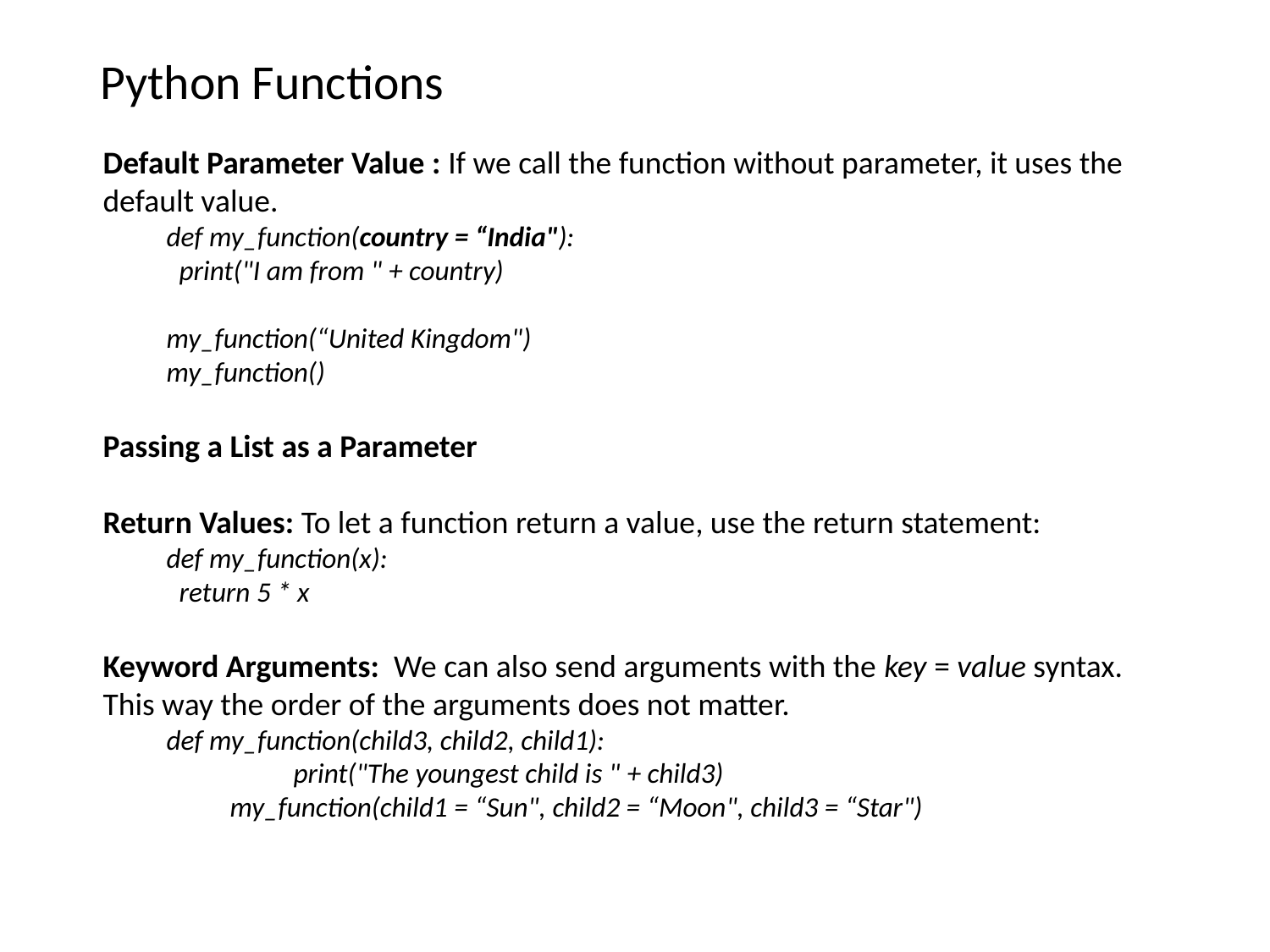

# Python Functions
Default Parameter Value : If we call the function without parameter, it uses the default value.
def my_function(country = “India"):
  print("I am from " + country)
my_function(“United Kingdom")
my_function()

Passing a List as a Parameter

Return Values: To let a function return a value, use the return statement:
def my_function(x):
  return 5 * x

Keyword Arguments:  We can also send arguments with the key = value syntax.
This way the order of the arguments does not matter.
def my_function(child3, child2, child1):
  	print("The youngest child is " + child3)
	my_function(child1 = “Sun", child2 = “Moon", child3 = “Star")